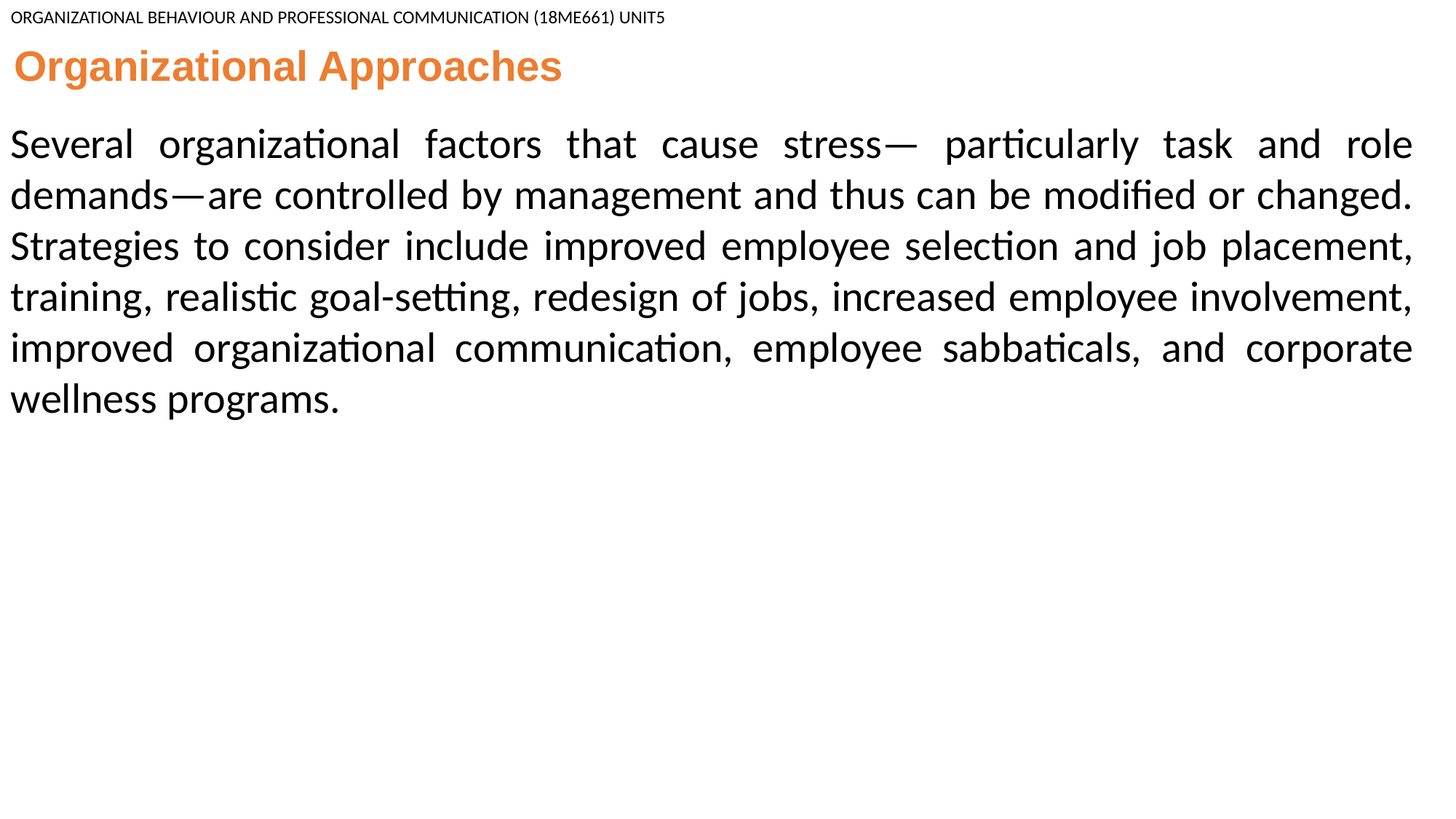

ORGANIZATIONAL BEHAVIOUR AND PROFESSIONAL COMMUNICATION (18ME661) UNIT5
Organizational Approaches
Several organizational factors that cause stress— particularly task and role demands—are controlled by management and thus can be modified or changed. Strategies to consider include improved employee selection and job placement, training, realistic goal-setting, redesign of jobs, increased employee involvement, improved organizational communication, employee sabbaticals, and corporate wellness programs.